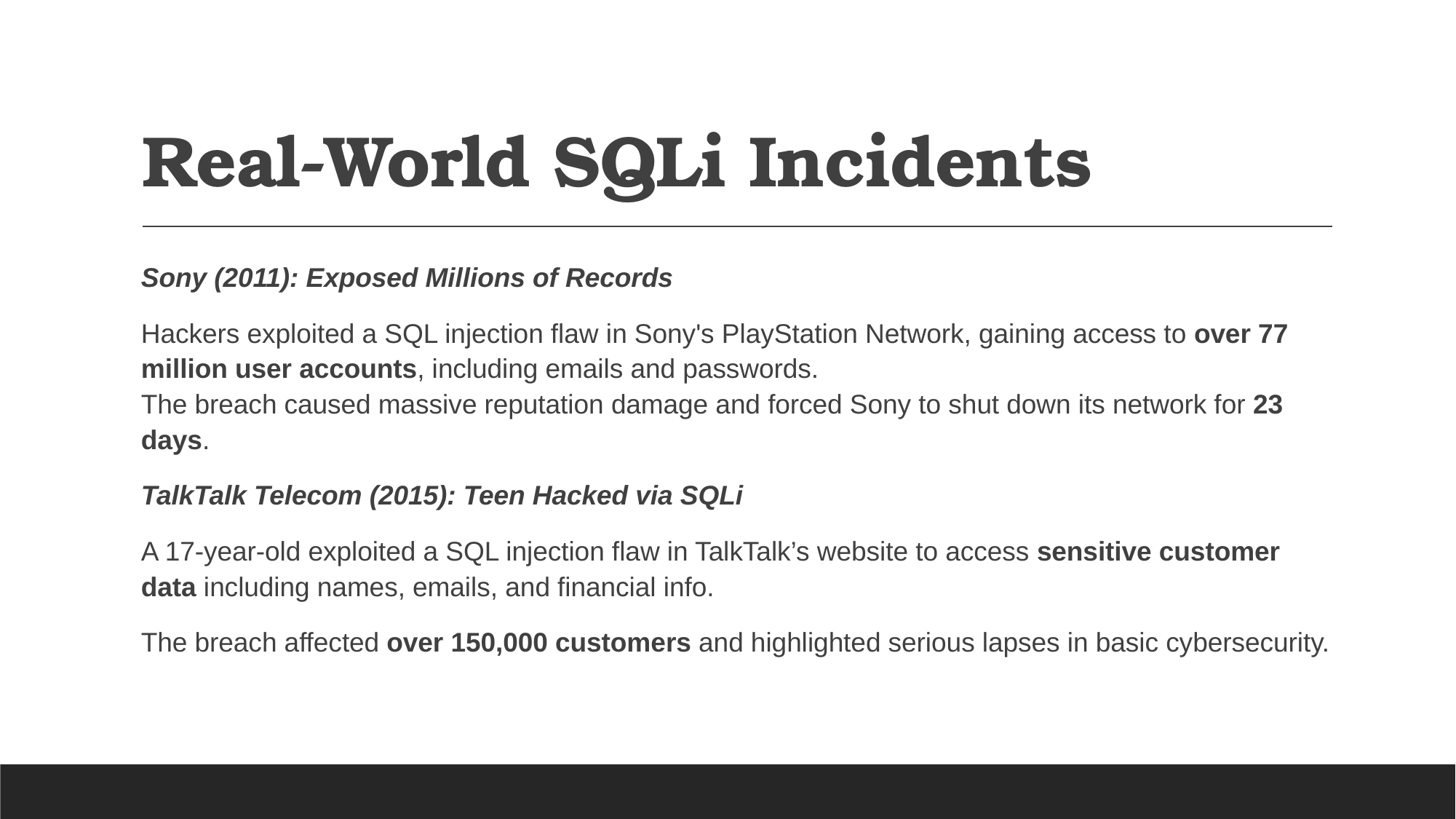

# Real-World SQLi Incidents
Sony (2011): Exposed Millions of Records
Hackers exploited a SQL injection flaw in Sony's PlayStation Network, gaining access to over 77 million user accounts, including emails and passwords.
The breach caused massive reputation damage and forced Sony to shut down its network for 23 days.
TalkTalk Telecom (2015): Teen Hacked via SQLi
A 17-year-old exploited a SQL injection flaw in TalkTalk’s website to access sensitive customer data including names, emails, and financial info.
The breach affected over 150,000 customers and highlighted serious lapses in basic cybersecurity.